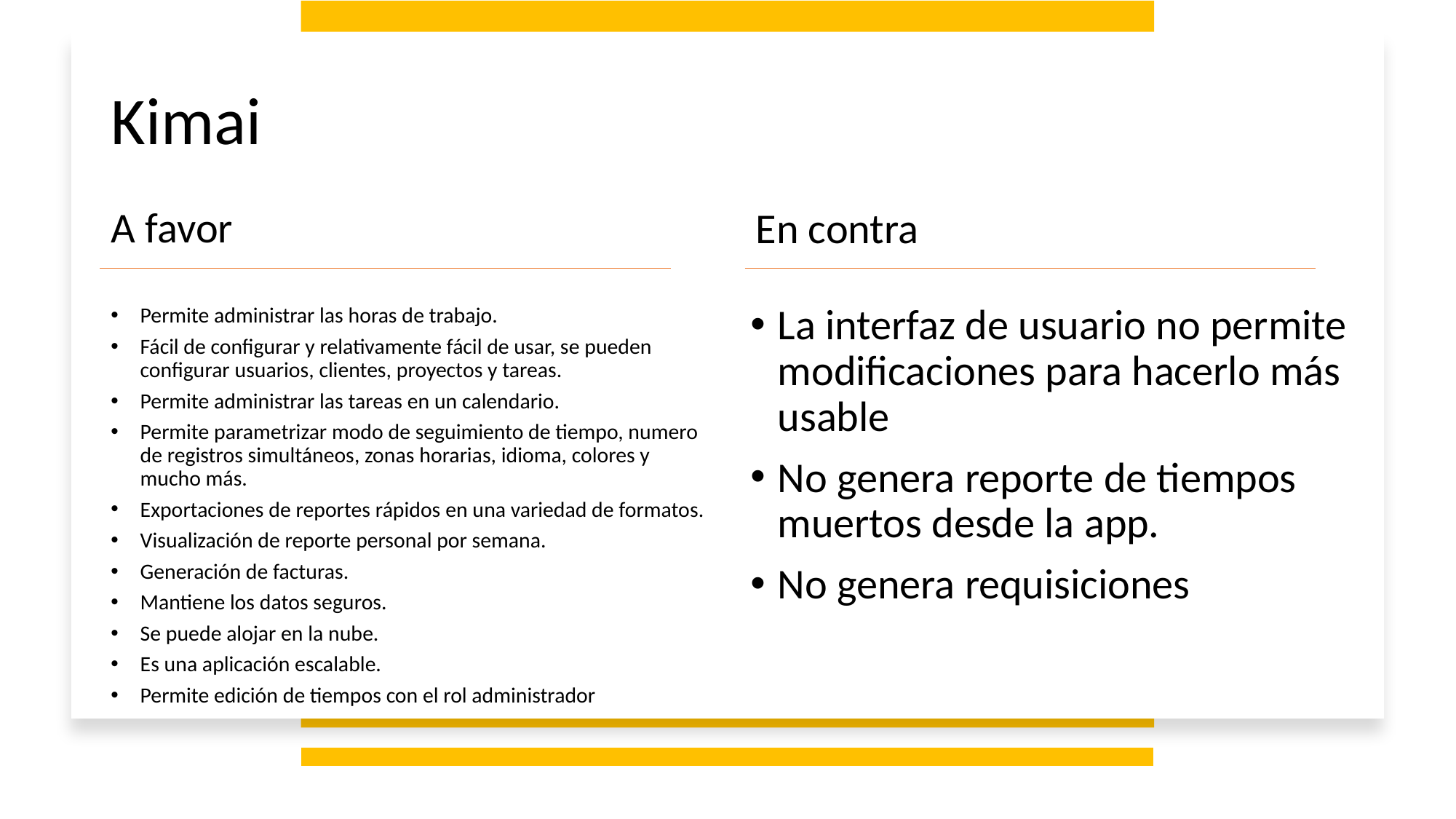

# Kimai
A favor
En contra
La interfaz de usuario no permite modificaciones para hacerlo más usable
No genera reporte de tiempos muertos desde la app.
No genera requisiciones
Permite administrar las horas de trabajo.
Fácil de configurar y relativamente fácil de usar, se pueden configurar usuarios, clientes, proyectos y tareas.
Permite administrar las tareas en un calendario.
Permite parametrizar modo de seguimiento de tiempo, numero de registros simultáneos, zonas horarias, idioma, colores y mucho más.
Exportaciones de reportes rápidos en una variedad de formatos.
Visualización de reporte personal por semana.
Generación de facturas.
Mantiene los datos seguros.
Se puede alojar en la nube.
Es una aplicación escalable.
Permite edición de tiempos con el rol administrador